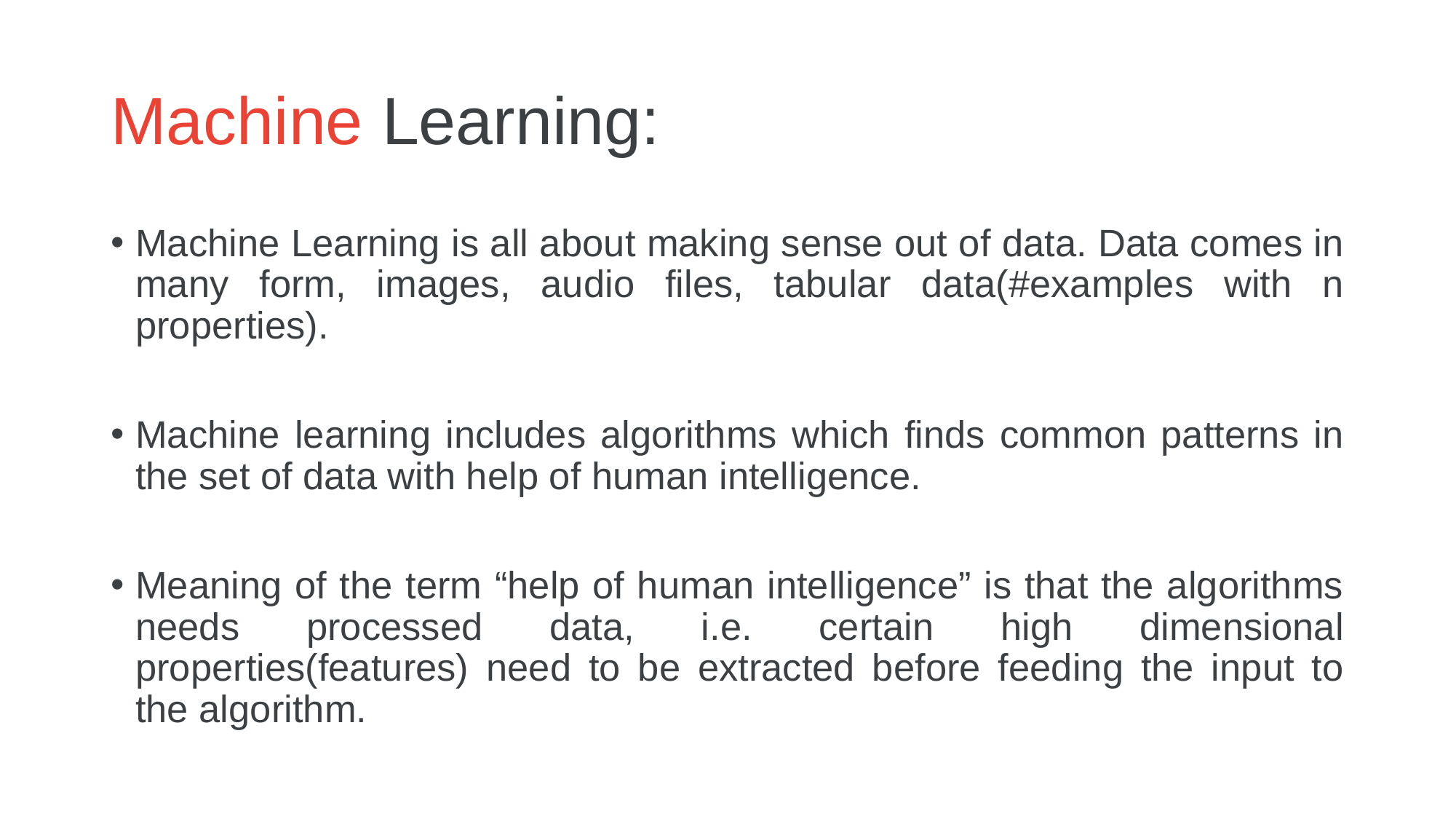

# Machine Learning:
Machine Learning is all about making sense out of data. Data comes in many form, images, audio files, tabular data(#examples with n properties).

Machine learning includes algorithms which finds common patterns in the set of data with help of human intelligence.

Meaning of the term “help of human intelligence” is that the algorithms needs processed data, i.e. certain high dimensional properties(features) need to be extracted before feeding the input to the algorithm.